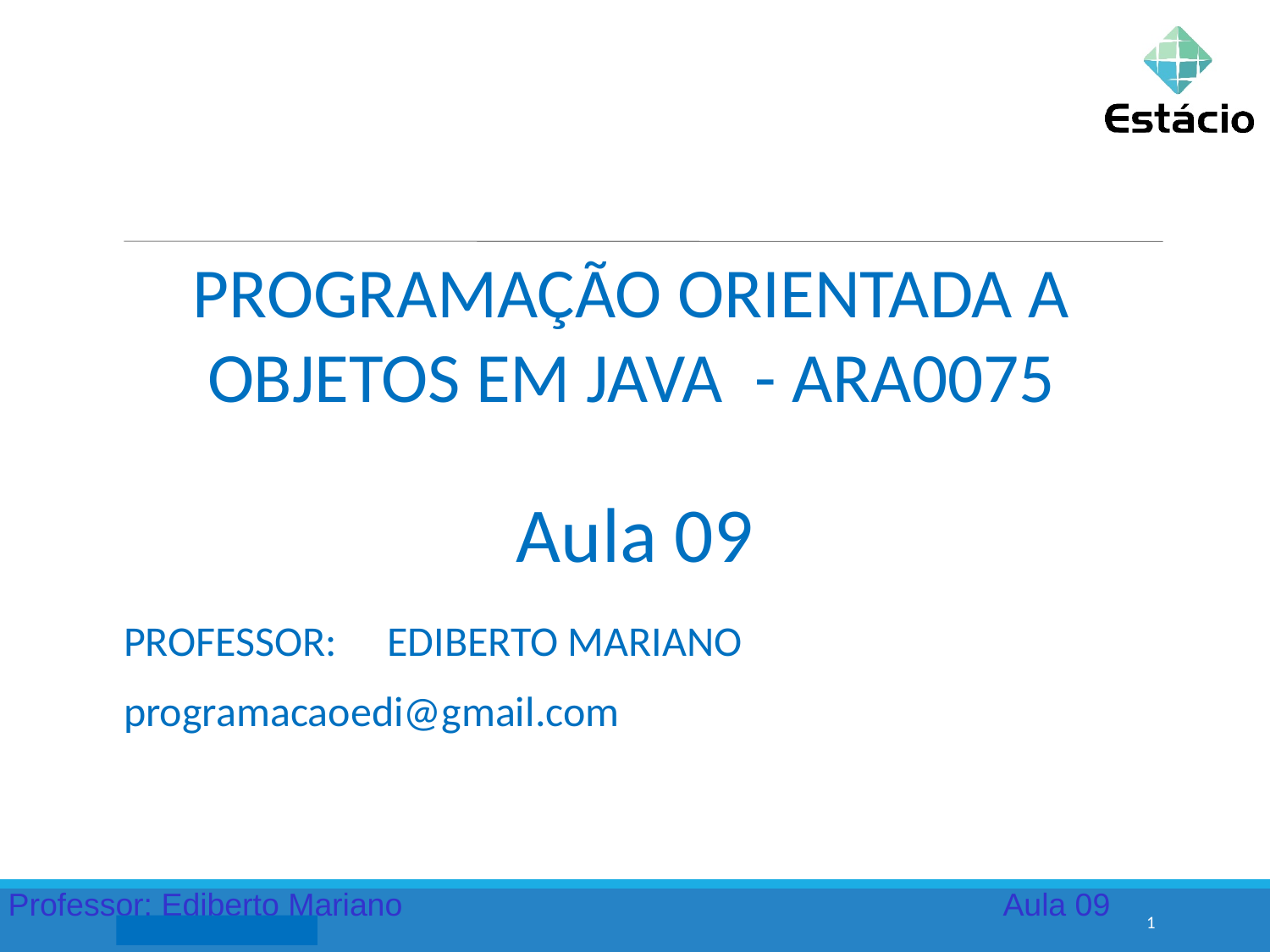

PROGRAMAÇÃO ORIENTADA A OBJETOS EM JAVA  - ARA0075
Aula 09

PROFESSOR:	 EDIBERTO MARIANO
programacaoedi@gmail.com
1